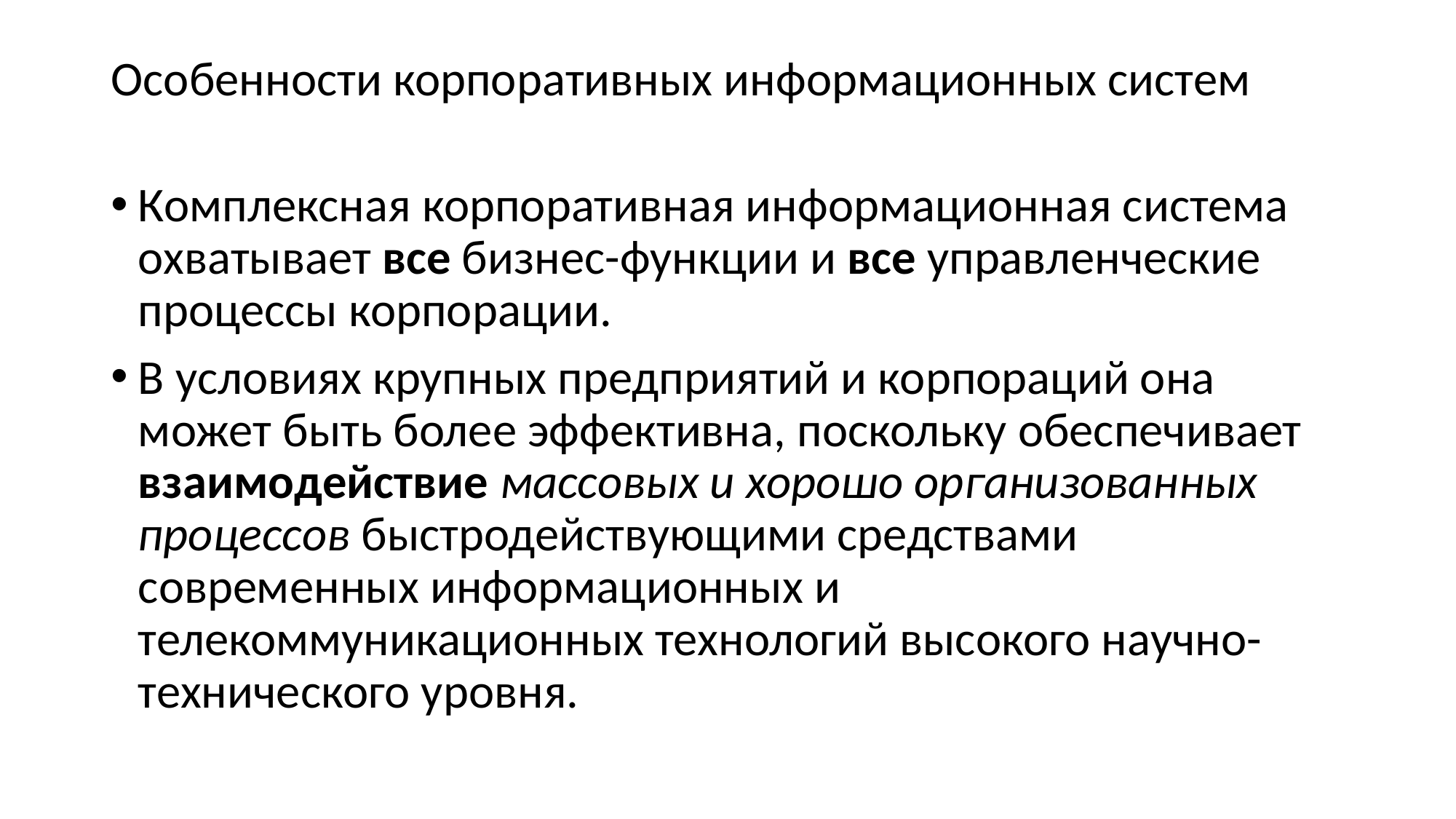

# Особенности корпоративных информационных систем
Комплексная корпоративная информационная система охватывает все бизнес-функции и все управленческие процессы корпорации.
В условиях крупных предприятий и корпораций она может быть более эффективна, поскольку обеспечивает взаимодействие массовых и хорошо организованных процессов быстродействующими средствами современных информационных и телекоммуникационных технологий высокого научно-технического уровня.